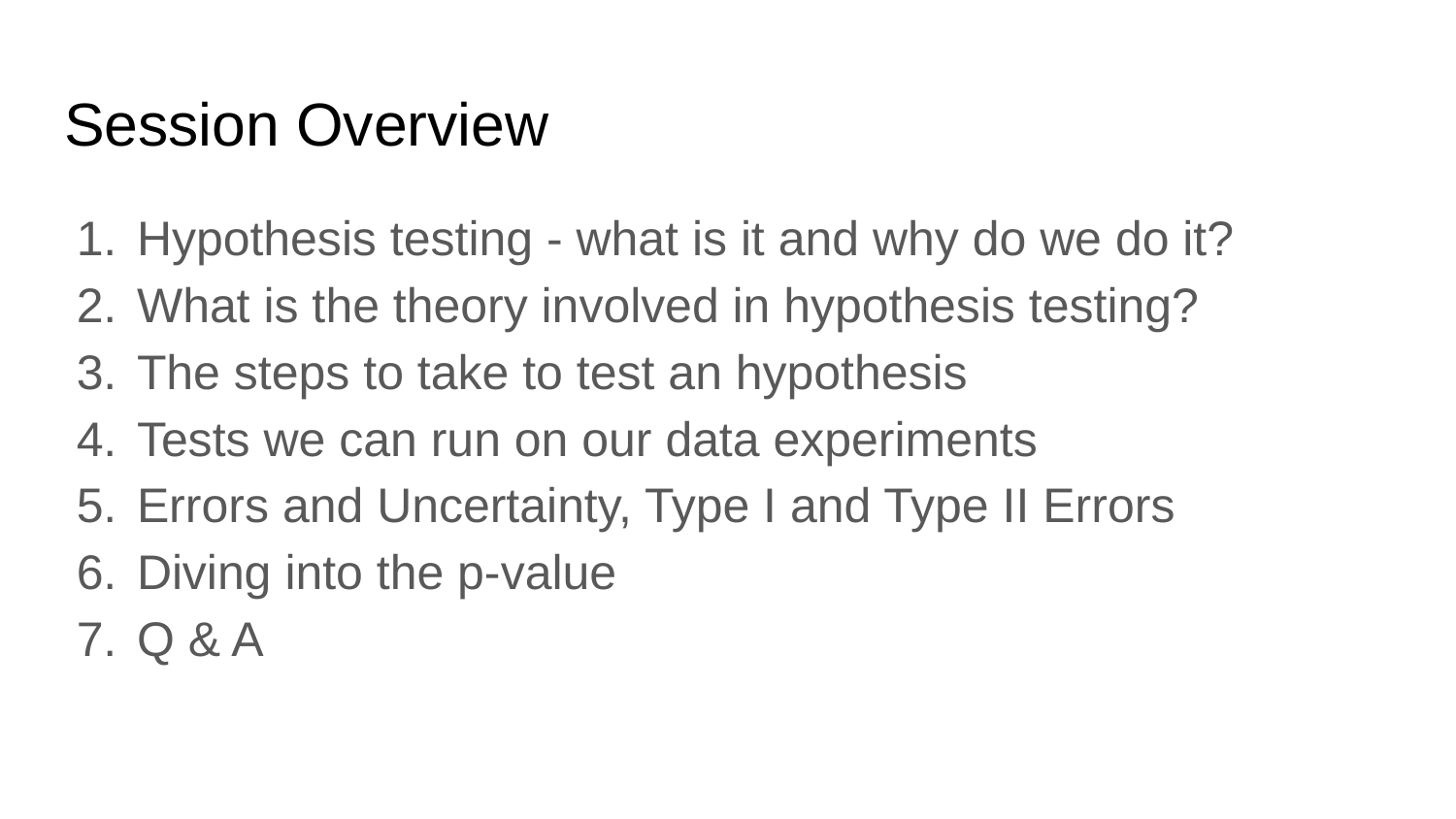

# Session Overview
Hypothesis testing - what is it and why do we do it?
What is the theory involved in hypothesis testing?
The steps to take to test an hypothesis
Tests we can run on our data experiments
Errors and Uncertainty, Type I and Type II Errors
Diving into the p-value
Q & A